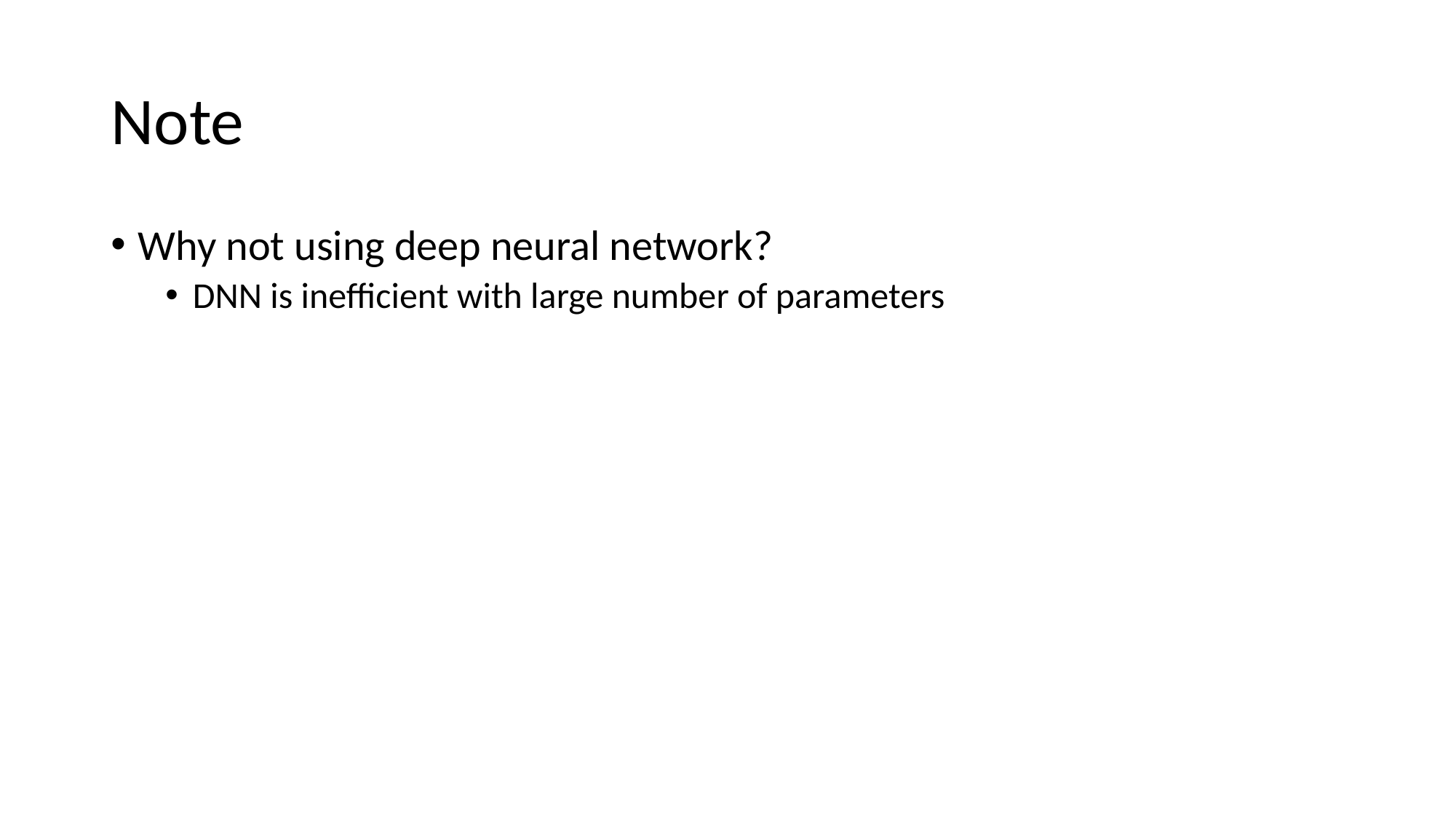

# Note
Why not using deep neural network?
DNN is inefficient with large number of parameters